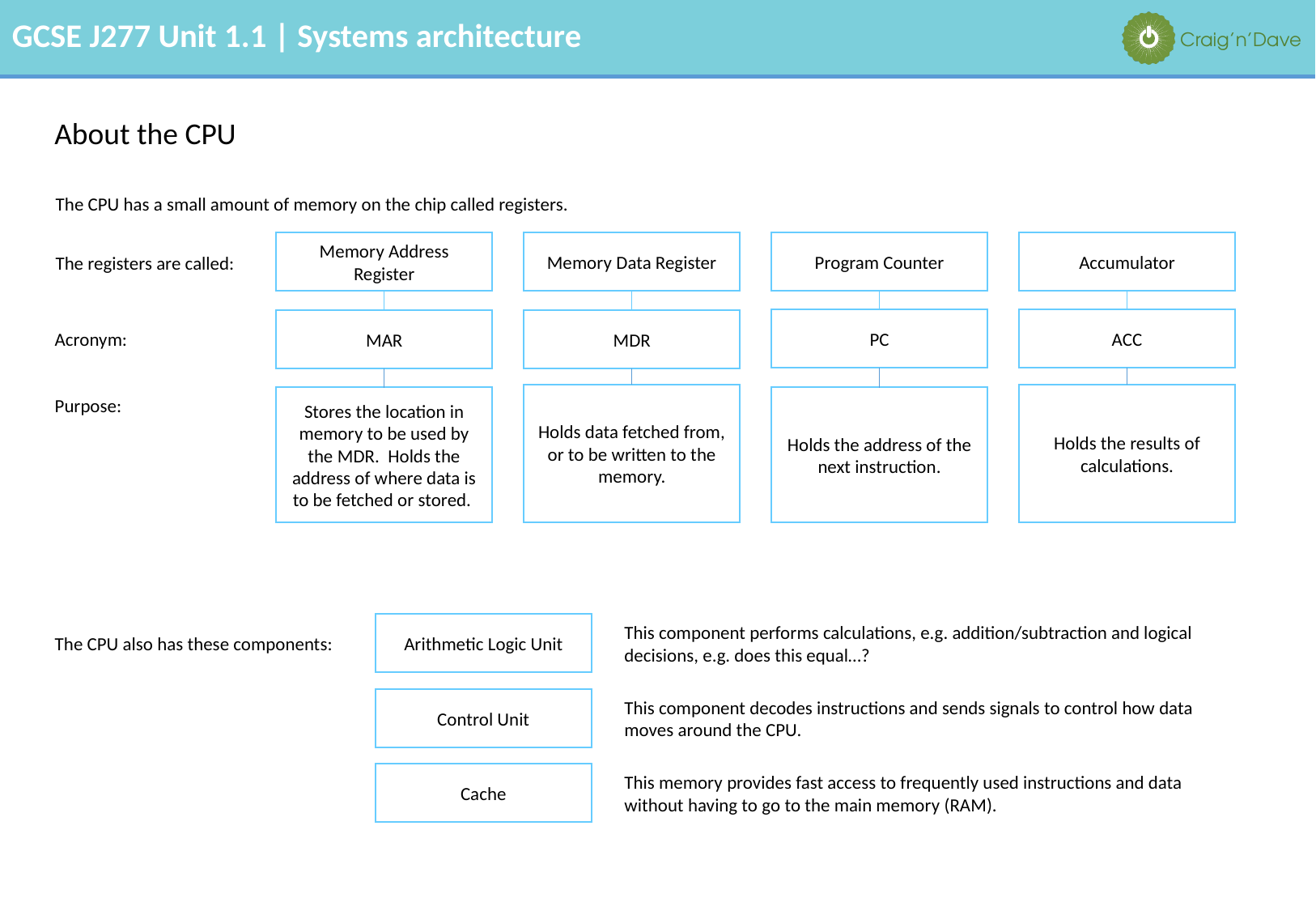

# About the CPU
The CPU has a small amount of memory on the chip called registers.
Accumulator
Program Counter
Memory Address Register
Memory Data Register
The registers are called:
PC
ACC
MAR
MDR
Acronym:
Holds data fetched from, or to be written to the memory.
Holds the results of calculations.
Stores the location in memory to be used by the MDR.  Holds the address of where data is to be fetched or stored.
Holds the address of the next instruction.
Purpose:
This component performs calculations, e.g. addition/subtraction and logical decisions, e.g. does this equal…?
Arithmetic Logic Unit
The CPU also has these components:
This component decodes instructions and sends signals to control how data moves around the CPU.
Control Unit
Cache
This memory provides fast access to frequently used instructions and data without having to go to the main memory (RAM).